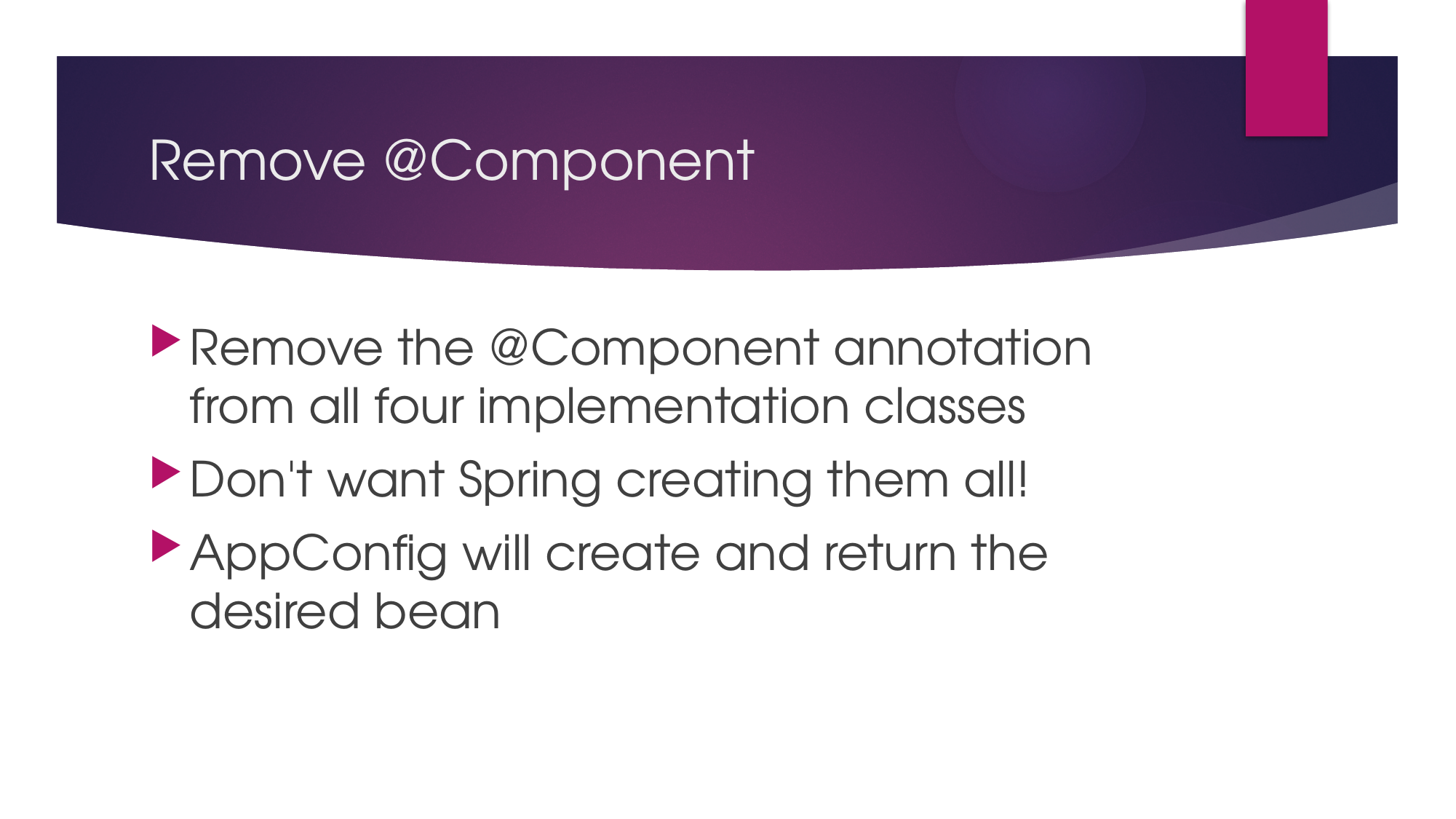

# Remove @Component
Remove the @Component annotation from all four implementation classes
Don't want Spring creating them all!
AppConfig will create and return the desired bean